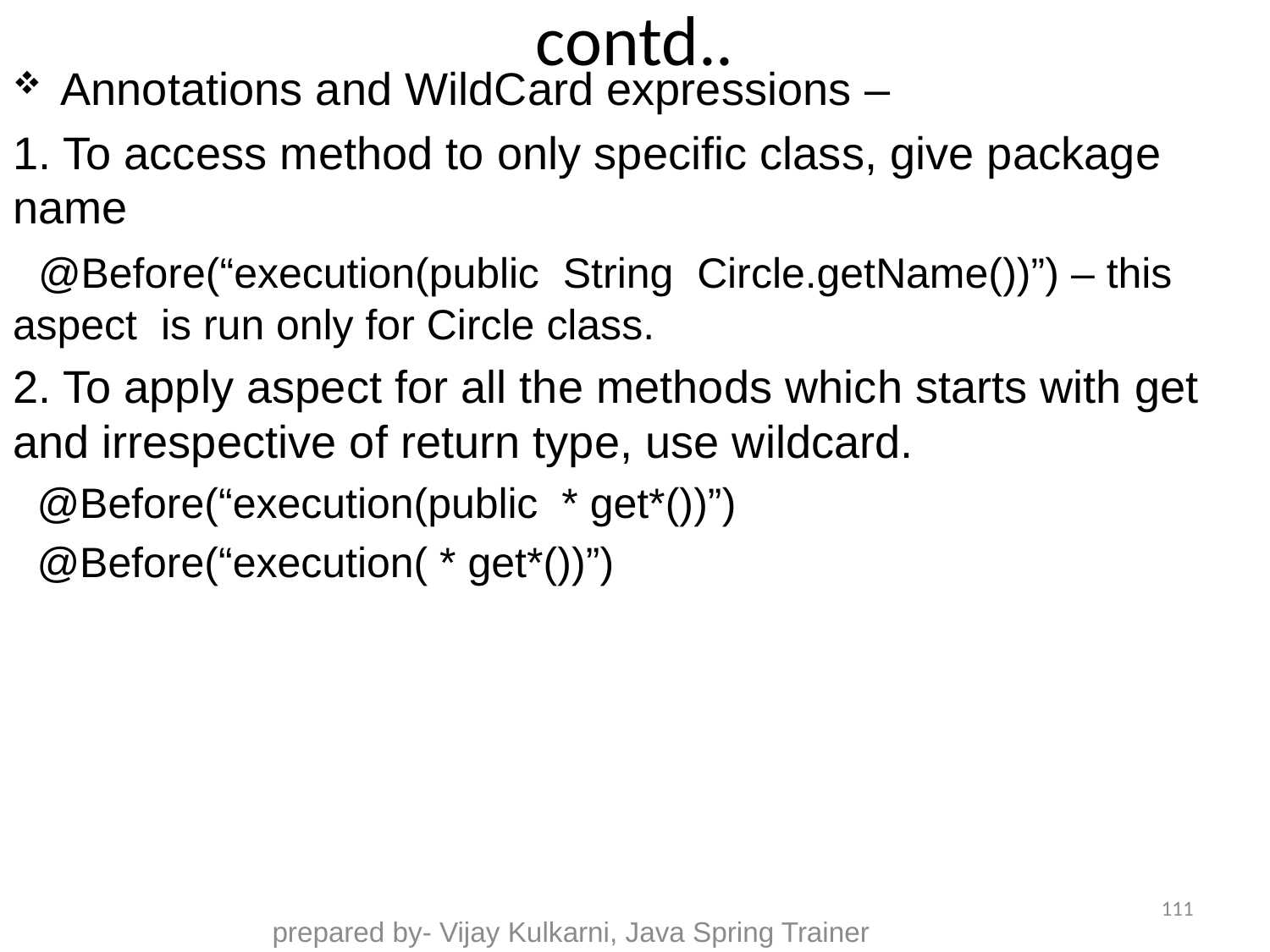

# contd..
Annotations and WildCard expressions –
1. To access method to only specific class, give package name
  @Before(“execution(public  String  Circle.getName())”) – this aspect  is run only for Circle class.
2. To apply aspect for all the methods which starts with get and irrespective of return type, use wildcard.
@Before(“execution(public  * get*())”)
@Before(“execution( * get*())”)

111
prepared by- Vijay Kulkarni, Java Spring Trainer